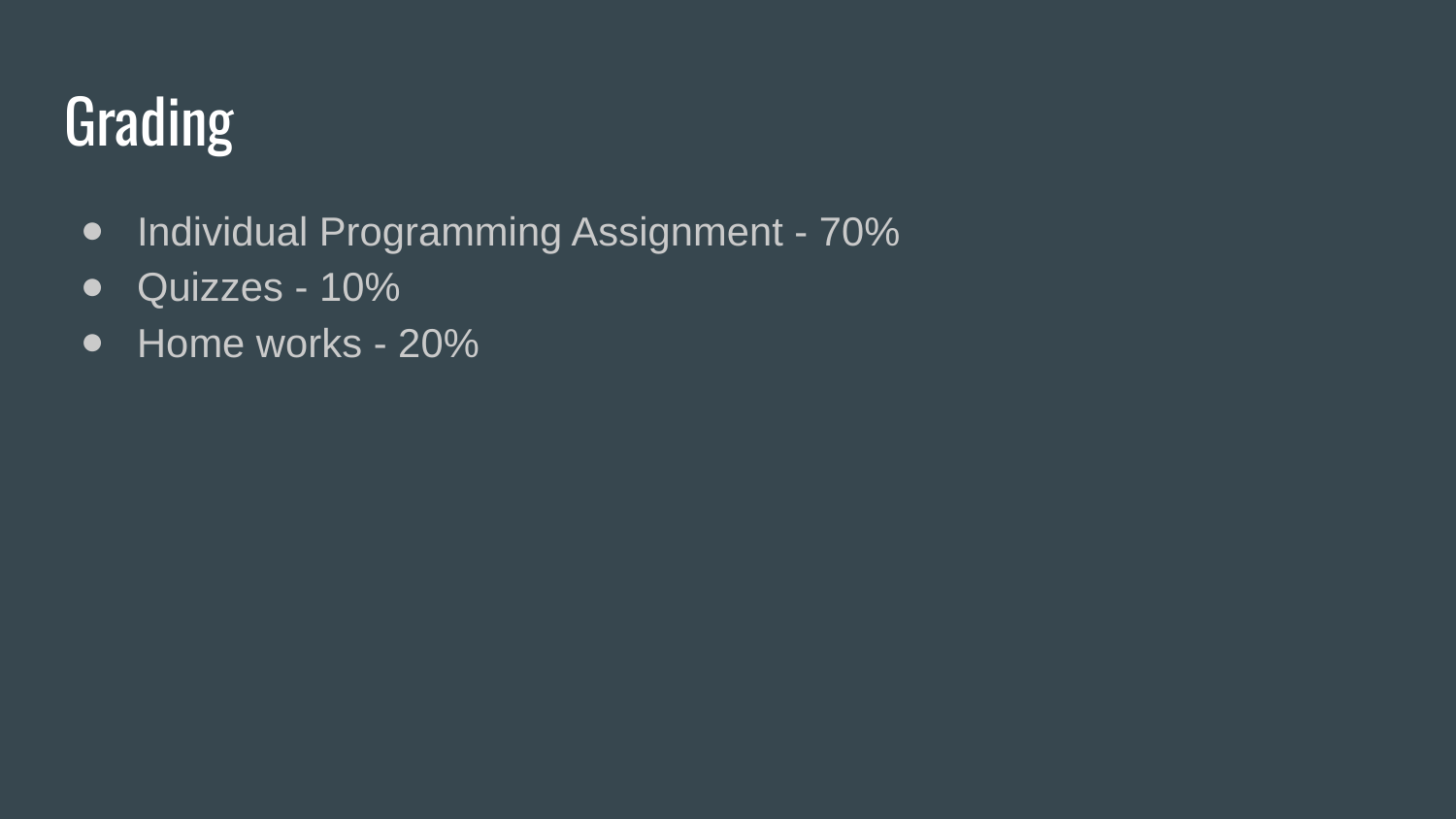

# Grading

Individual Programming Assignment - 70%
Quizzes - 10%
Home works - 20%